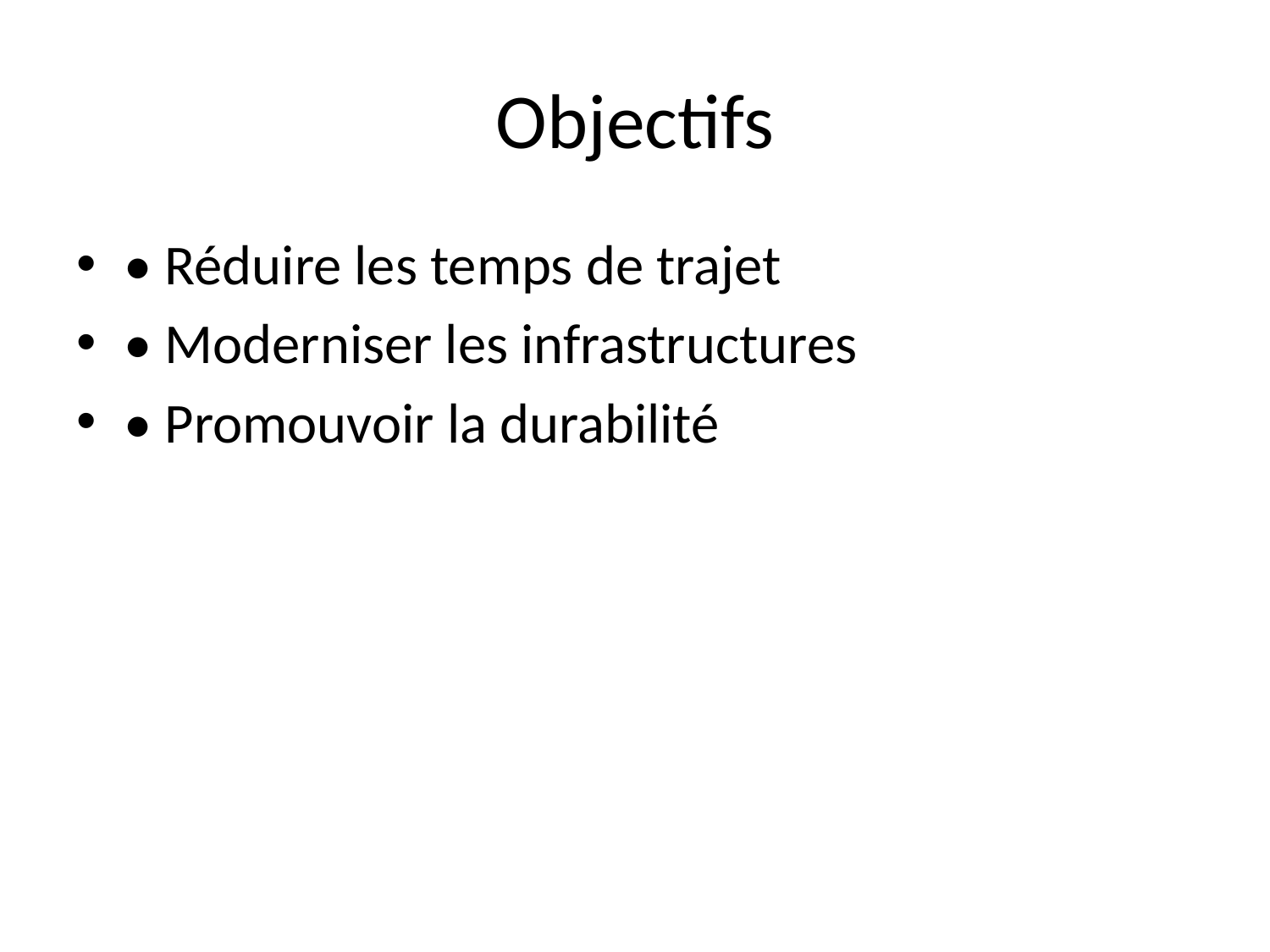

# Objectifs
• Réduire les temps de trajet
• Moderniser les infrastructures
• Promouvoir la durabilité